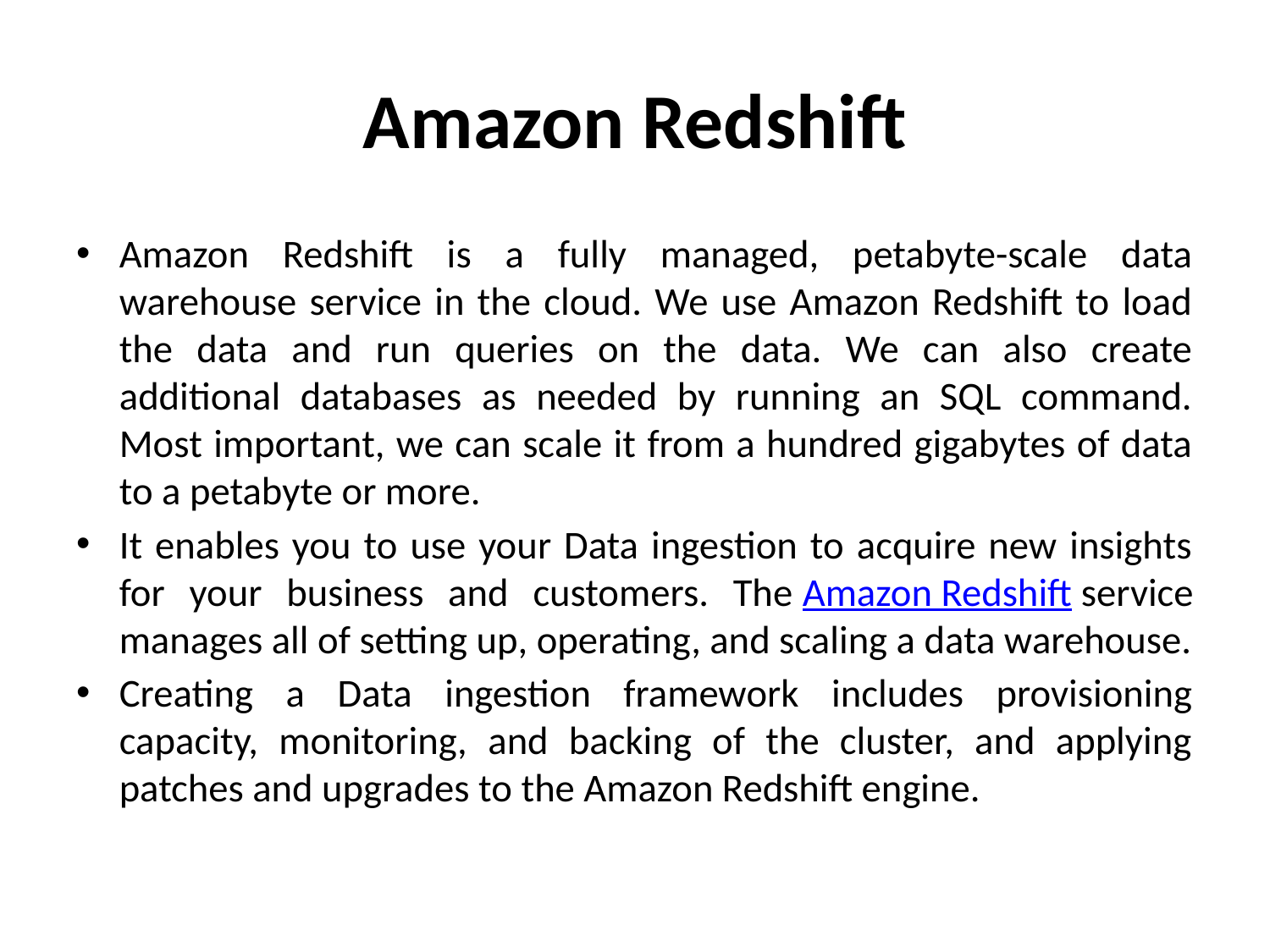

# Amazon Redshift
Amazon Redshift is a fully managed, petabyte-scale data warehouse service in the cloud. We use Amazon Redshift to load the data and run queries on the data. We can also create additional databases as needed by running an SQL command. Most important, we can scale it from a hundred gigabytes of data to a petabyte or more.
It enables you to use your Data ingestion to acquire new insights for your business and customers. The Amazon Redshift service manages all of setting up, operating, and scaling a data warehouse.
Creating a Data ingestion framework includes provisioning capacity, monitoring, and backing of the cluster, and applying patches and upgrades to the Amazon Redshift engine.